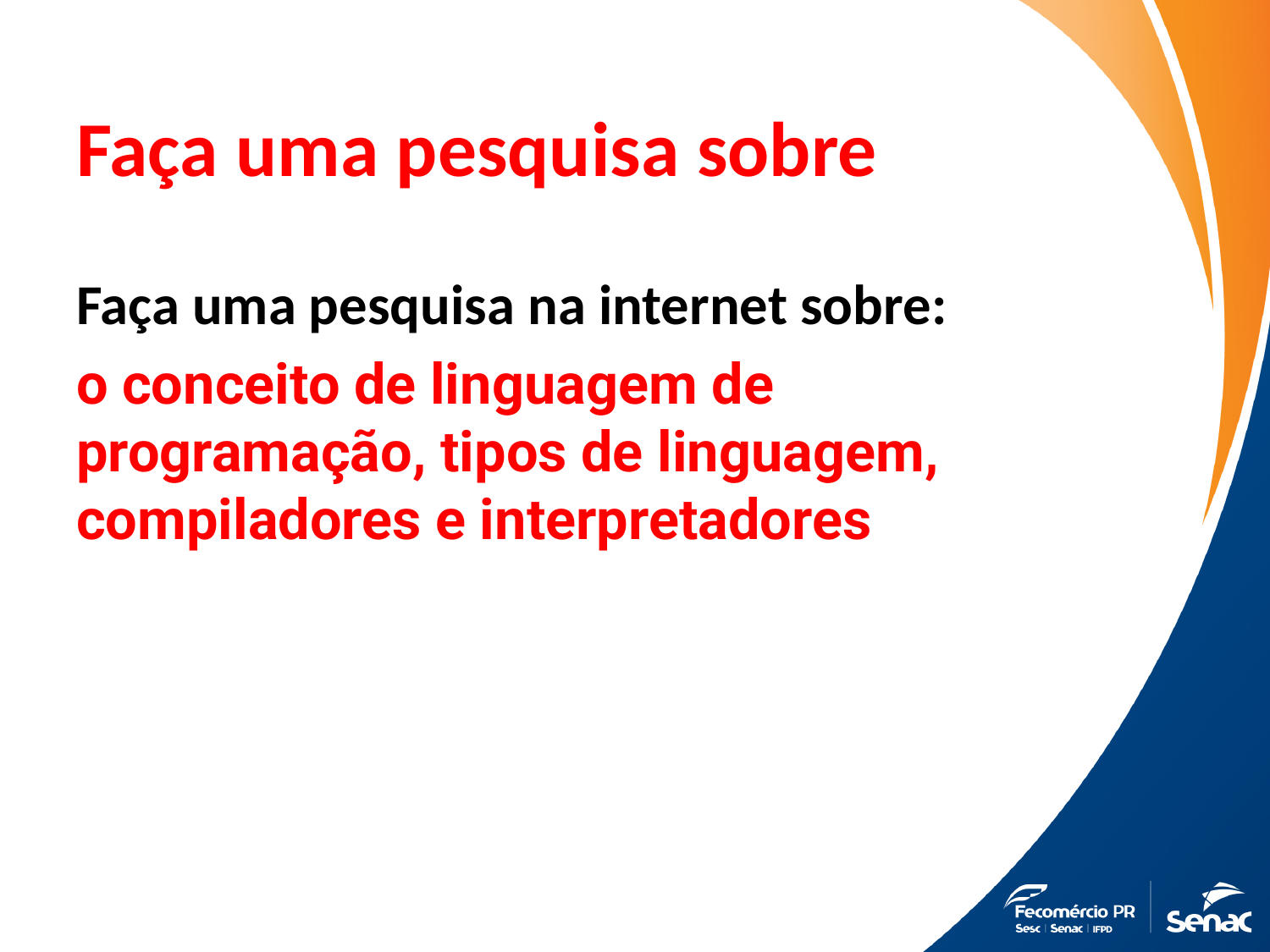

# Faça uma pesquisa sobre
Faça uma pesquisa na internet sobre:
o conceito de linguagem de programação, tipos de linguagem, compiladores e interpretadores